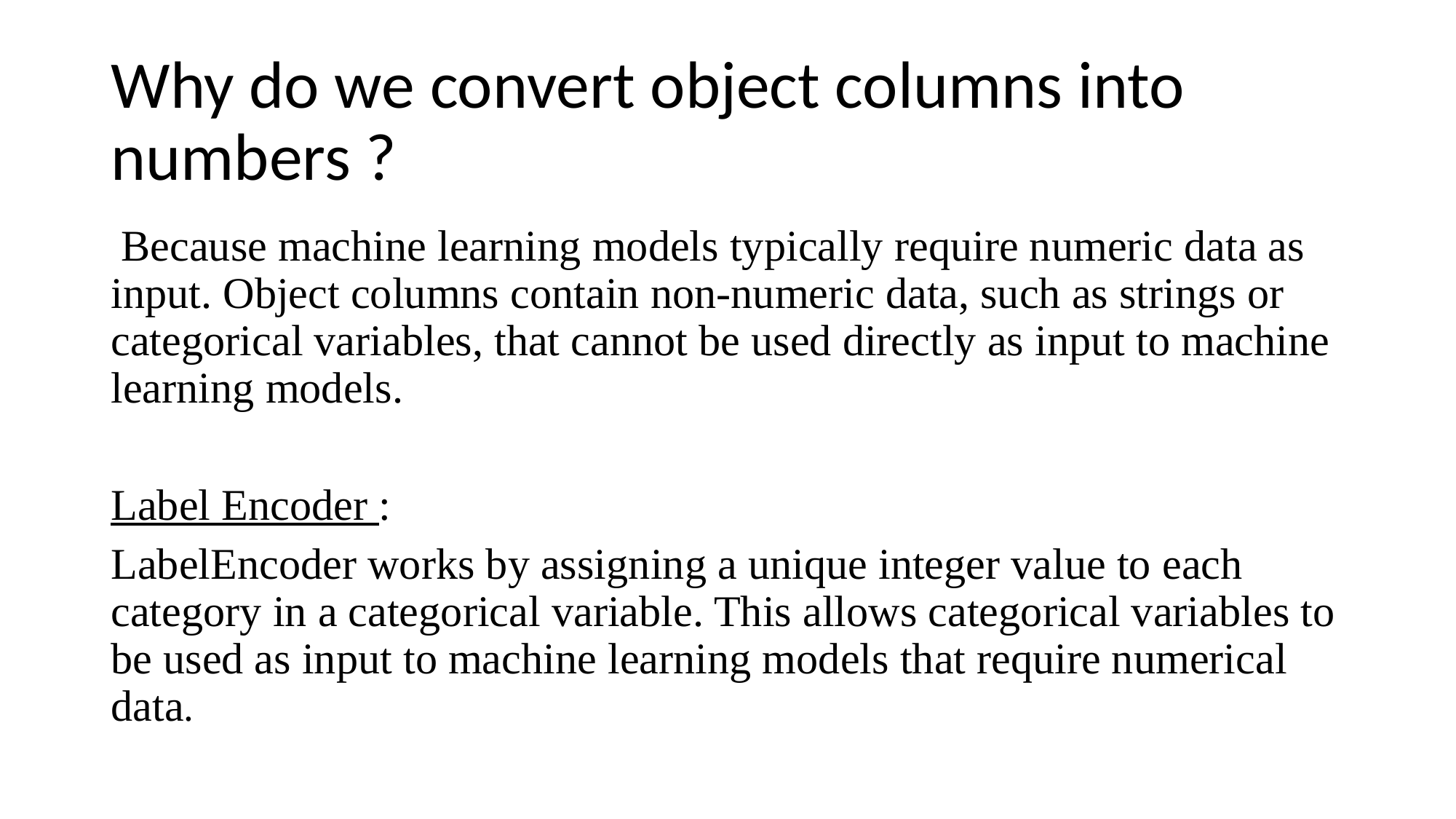

# Why do we convert object columns into numbers ?
 Because machine learning models typically require numeric data as input. Object columns contain non-numeric data, such as strings or categorical variables, that cannot be used directly as input to machine learning models.

Label Encoder :
LabelEncoder works by assigning a unique integer value to each category in a categorical variable. This allows categorical variables to be used as input to machine learning models that require numerical data.